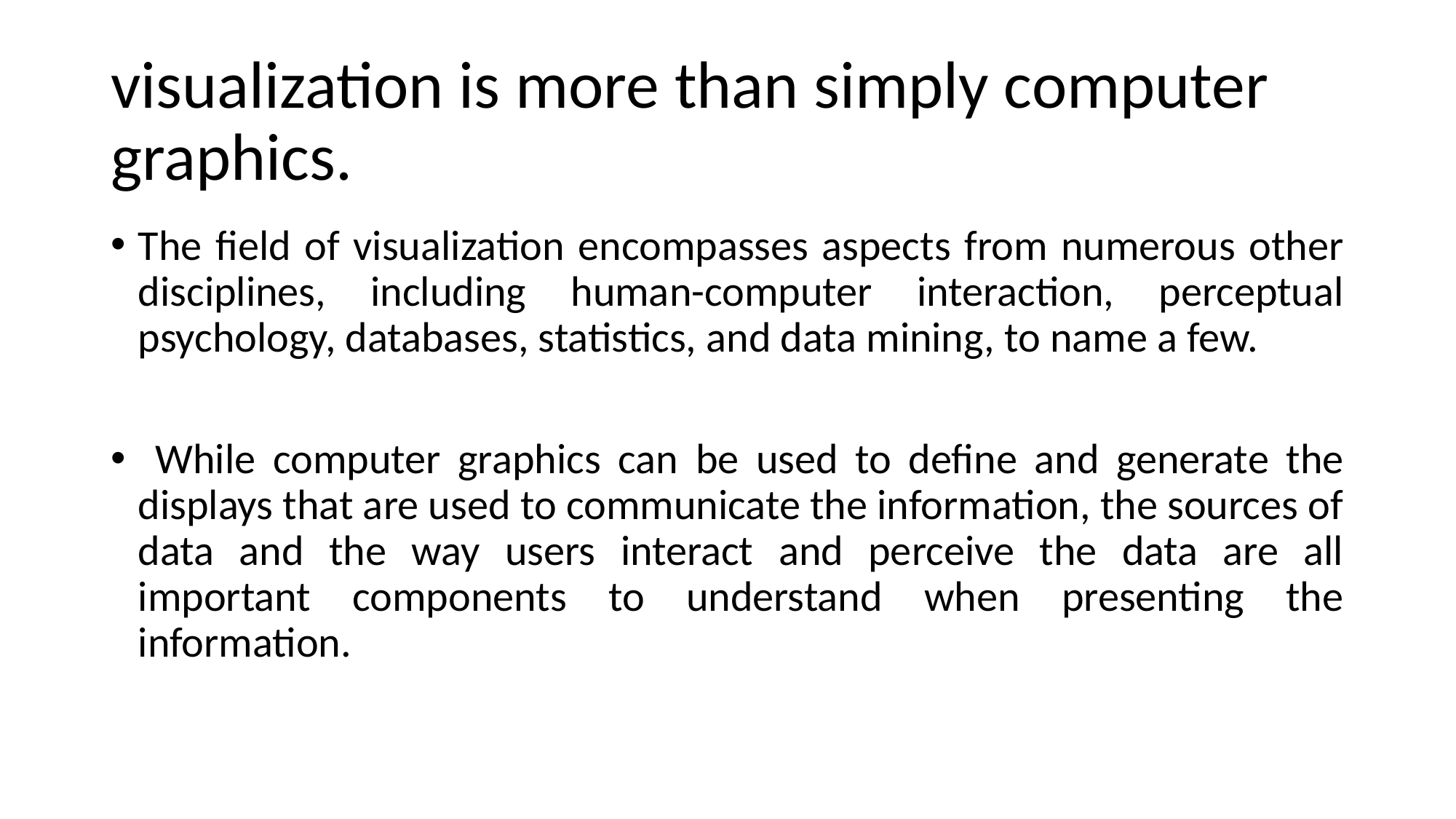

# visualization is more than simply computer graphics.
The field of visualization encompasses aspects from numerous other disciplines, including human-computer interaction, perceptual psychology, databases, statistics, and data mining, to name a few.

 While computer graphics can be used to define and generate the displays that are used to communicate the information, the sources of data and the way users interact and perceive the data are all important components to understand when presenting the information.